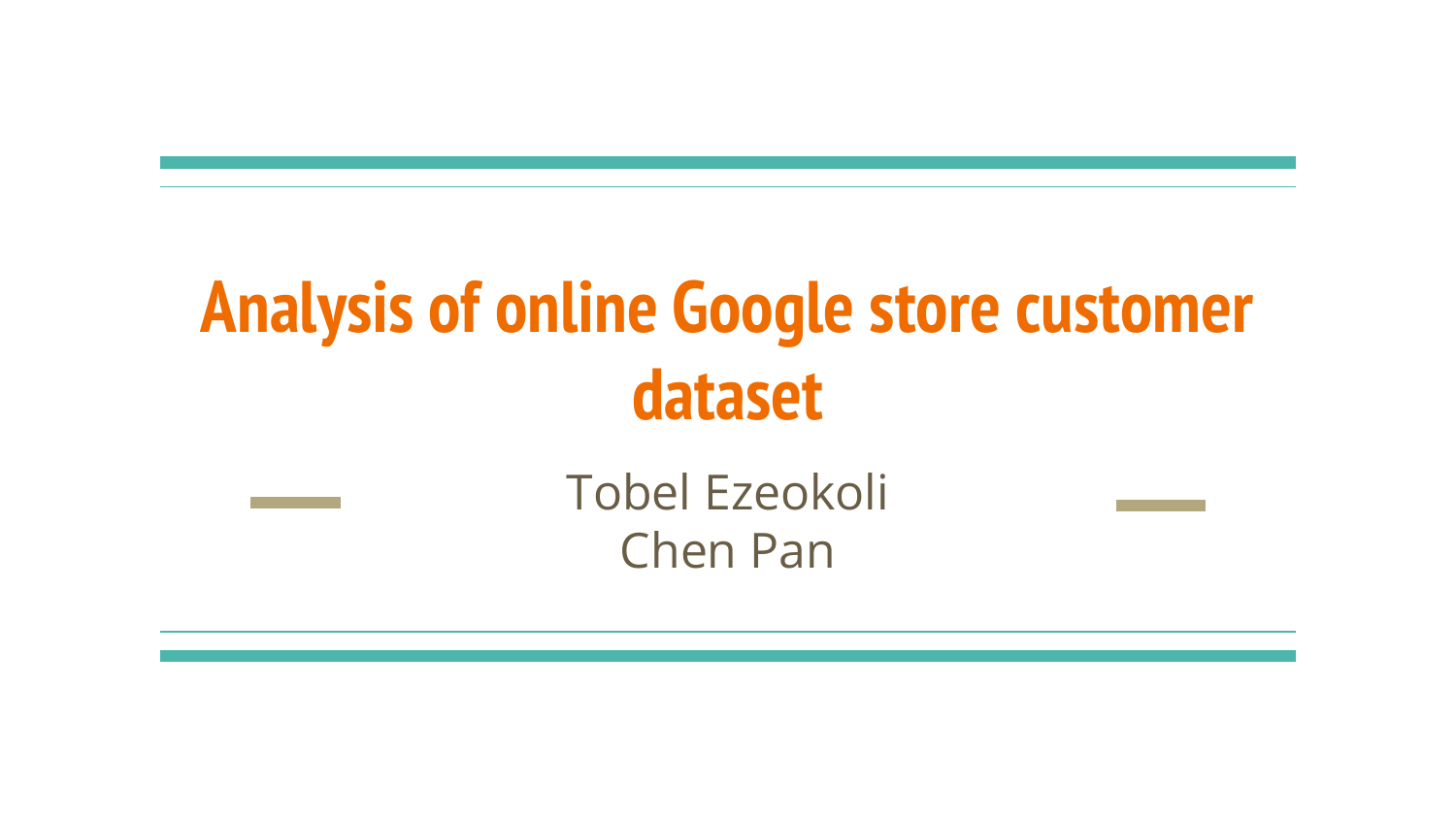

# Analysis of online Google store customer dataset
Tobel Ezeokoli
Chen Pan